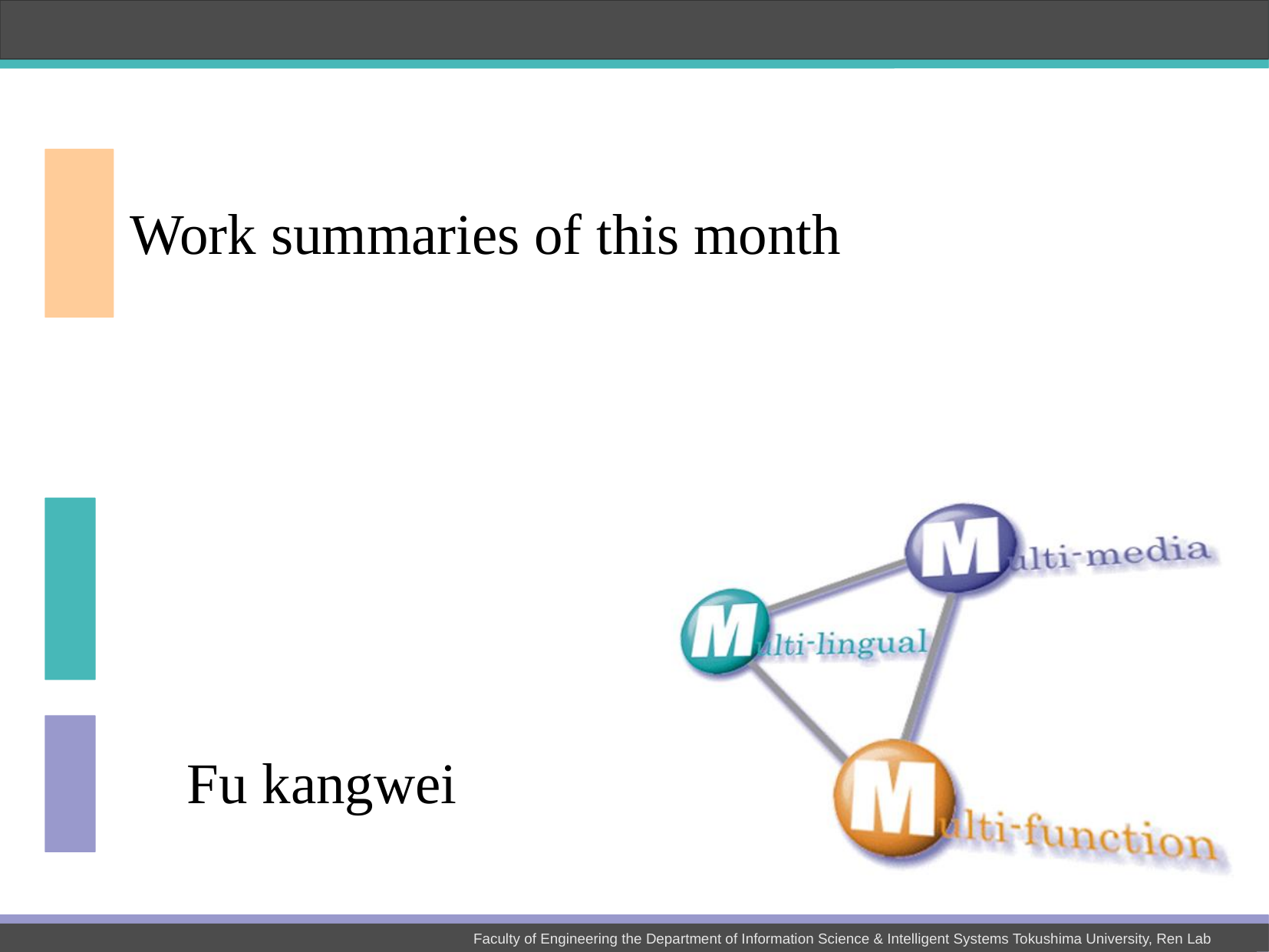

# Work summaries of this month
Fu kangwei